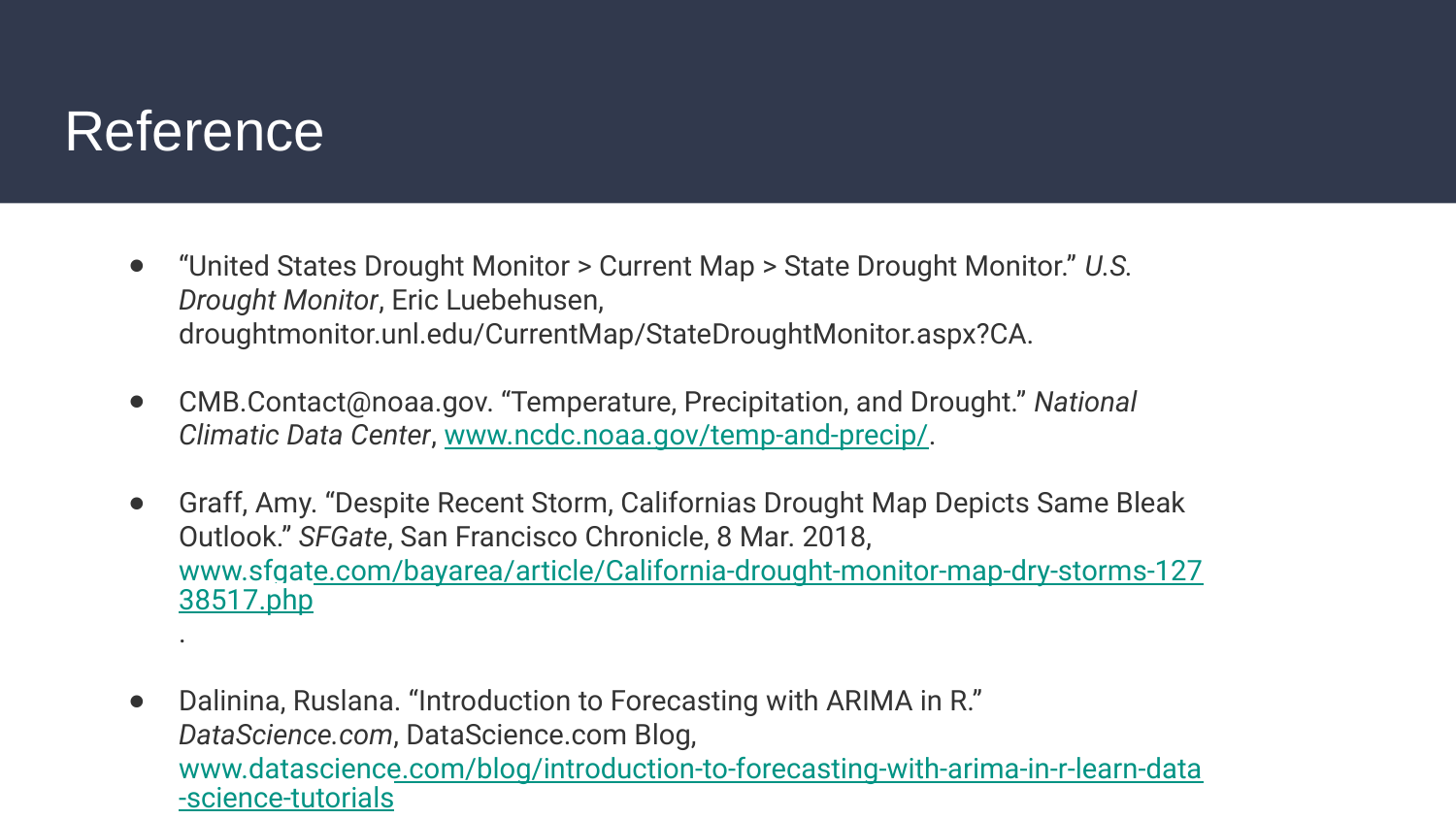

# Reference
“United States Drought Monitor > Current Map > State Drought Monitor.” U.S. Drought Monitor, Eric Luebehusen, droughtmonitor.unl.edu/CurrentMap/StateDroughtMonitor.aspx?CA.

CMB.Contact@noaa.gov. “Temperature, Precipitation, and Drought.” National Climatic Data Center, www.ncdc.noaa.gov/temp-and-precip/.

Graff, Amy. “Despite Recent Storm, Californias Drought Map Depicts Same Bleak Outlook.” SFGate, San Francisco Chronicle, 8 Mar. 2018, www.sfgate.com/bayarea/article/California-drought-monitor-map-dry-storms-12738517.php.

Dalinina, Ruslana. “Introduction to Forecasting with ARIMA in R.” DataScience.com, DataScience.com Blog, www.datascience.com/blog/introduction-to-forecasting-with-arima-in-r-learn-data-science-tutorials.